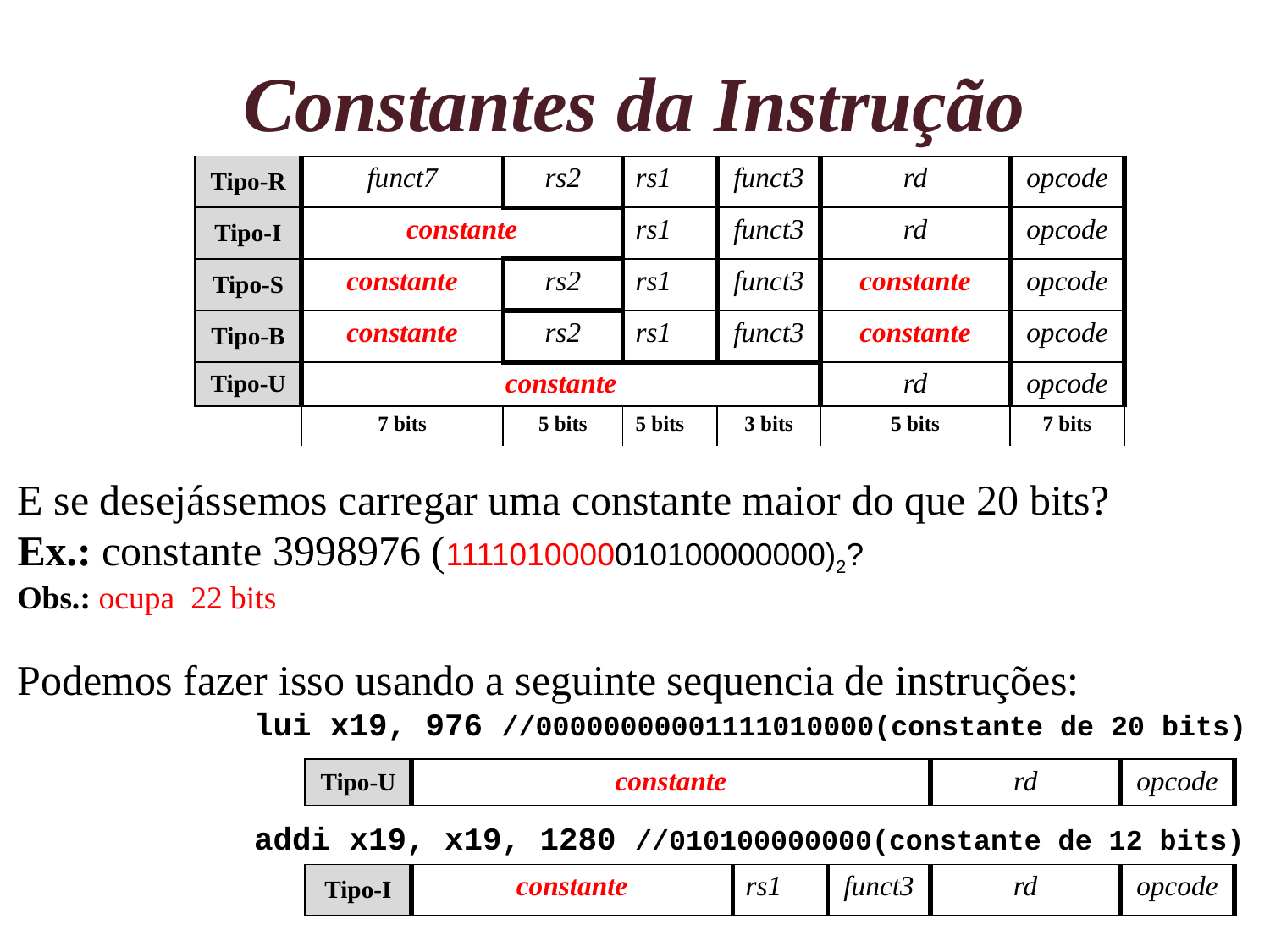

# Constantes da Instrução
| Tipo-R | funct7 | rs2 | rs1 | funct3 | rd | opcode |
| --- | --- | --- | --- | --- | --- | --- |
| Tipo-I | constante |  | rs1 | funct3 | rd | opcode |
| Tipo-S | constante | rs2 | rs1 | funct3 | constante | opcode |
| Tipo-B | constante | rs2 | rs1 | funct3 | constante | opcode |
| Tipo-U | constante |  |  |  | rd | opcode |
|  | 7 bits | 5 bits | 5 bits | 3 bits | 5 bits | 7 bits |
E se desejássemos carregar uma constante maior do que 20 bits?
Ex.: constante 3998976 (1111010000010100000000)2?
Obs.: ocupa  22 bits

Podemos fazer isso usando a seguinte sequencia de instruções:
	lui x19, 976 //00000000001111010000(constante de 20 bits)

	addi x19, x19, 1280 //010100000000(constante de 12 bits)
| Tipo-U | constante | rd | opcode |
| --- | --- | --- | --- |
| Tipo-I | constante | rs1 | funct3 | rd | opcode |
| --- | --- | --- | --- | --- | --- |